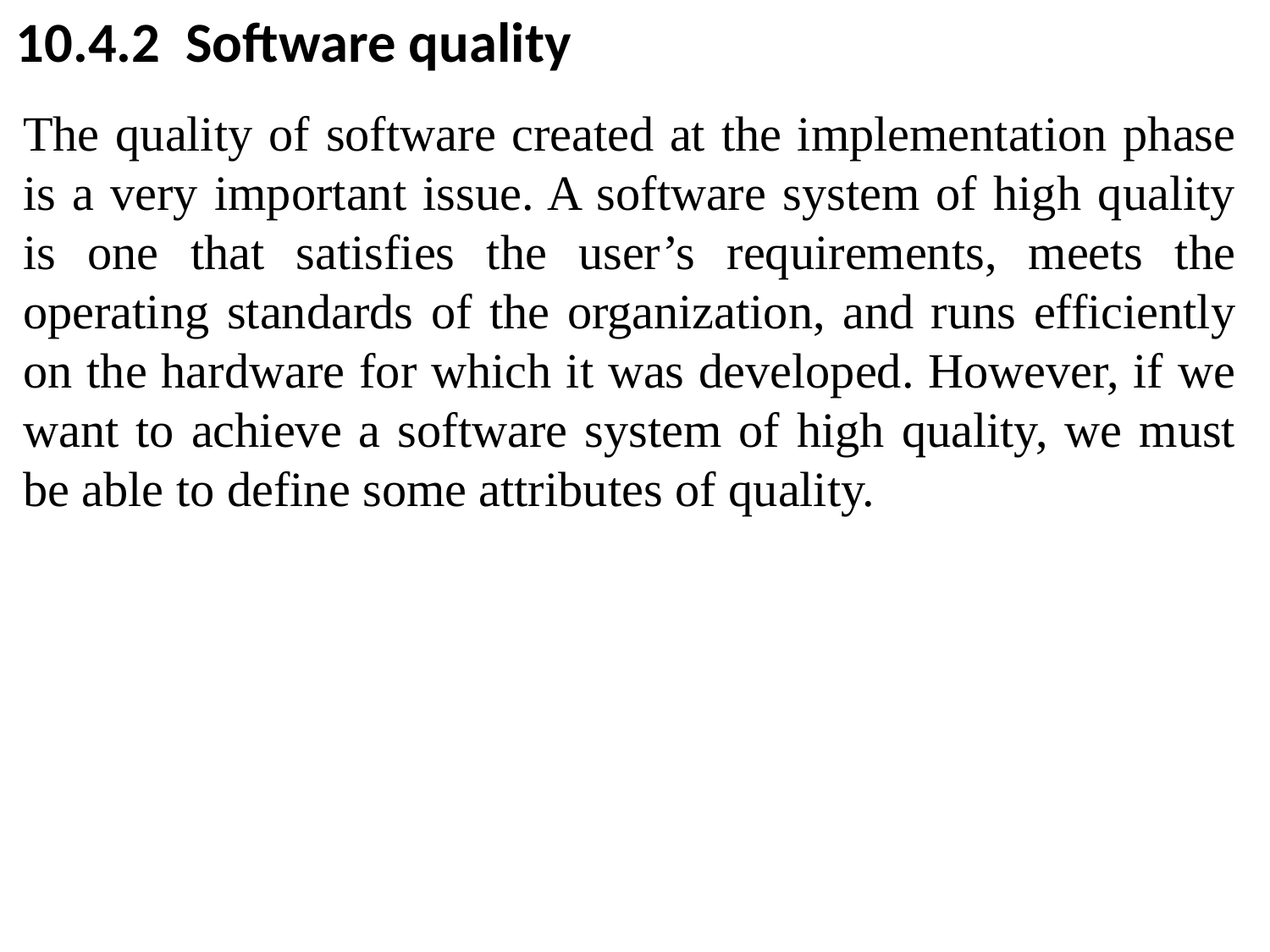

10.4.2  Software quality
The quality of software created at the implementation phase is a very important issue. A software system of high quality is one that satisfies the user’s requirements, meets the operating standards of the organization, and runs efficiently on the hardware for which it was developed. However, if we want to achieve a software system of high quality, we must be able to define some attributes of quality.